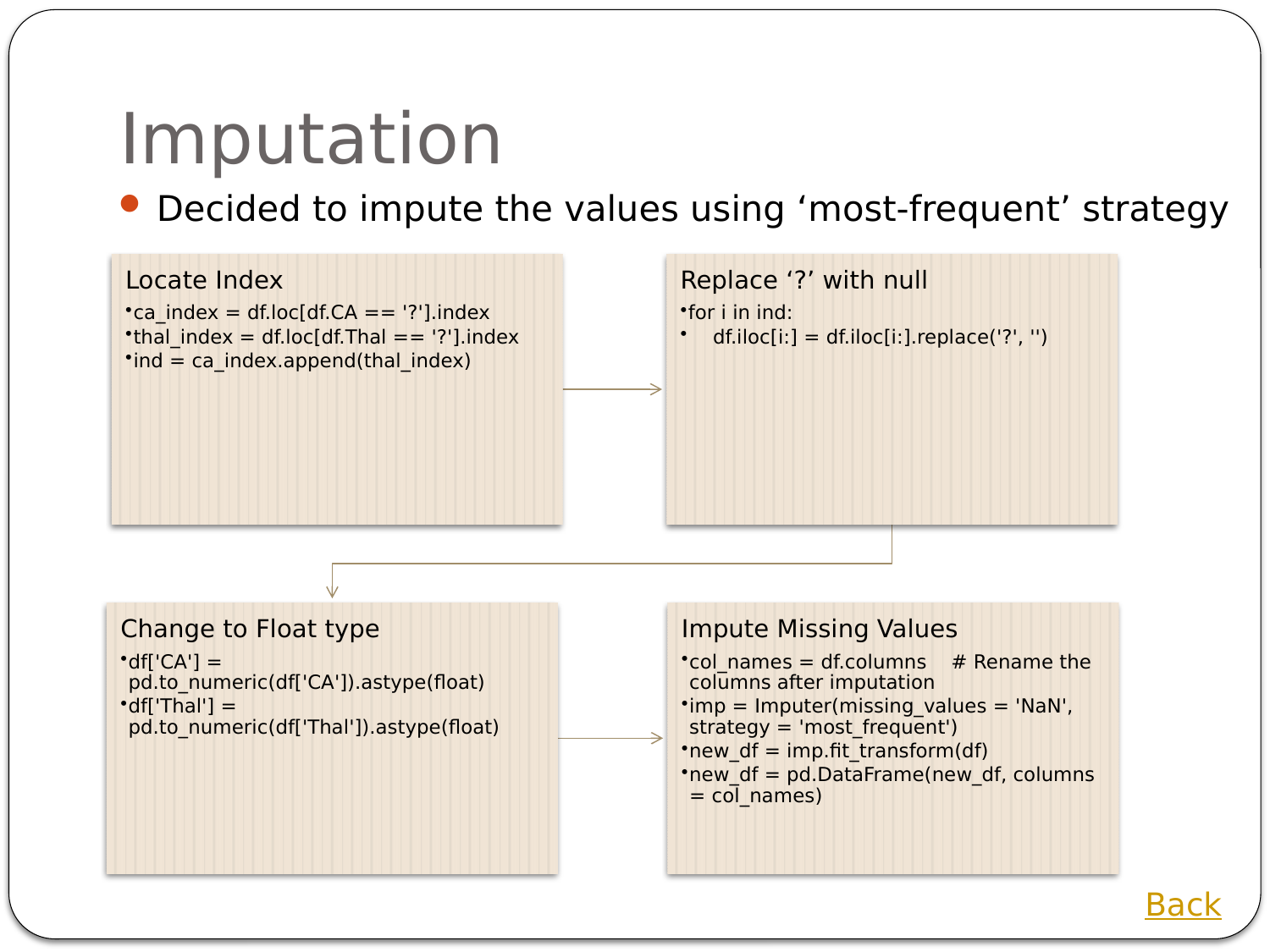

# Imputation
Decided to impute the values using ‘most-frequent’ strategy

Locate Index
ca_index = df.loc[df.CA == '?'].index
thal_index = df.loc[df.Thal == '?'].index
ind = ca_index.append(thal_index)

Replace ‘?’ with null
for i in ind:
    df.iloc[i:] = df.iloc[i:].replace('?', '')

Change to Float type
df['CA'] = pd.to_numeric(df['CA']).astype(float)
df['Thal'] = pd.to_numeric(df['Thal']).astype(float)
Impute Missing Values
col_names = df.columns    # Rename the columns after imputation
imp = Imputer(missing_values = 'NaN', strategy = 'most_frequent')
new_df = imp.fit_transform(df)
new_df = pd.DataFrame(new_df, columns = col_names)
Back